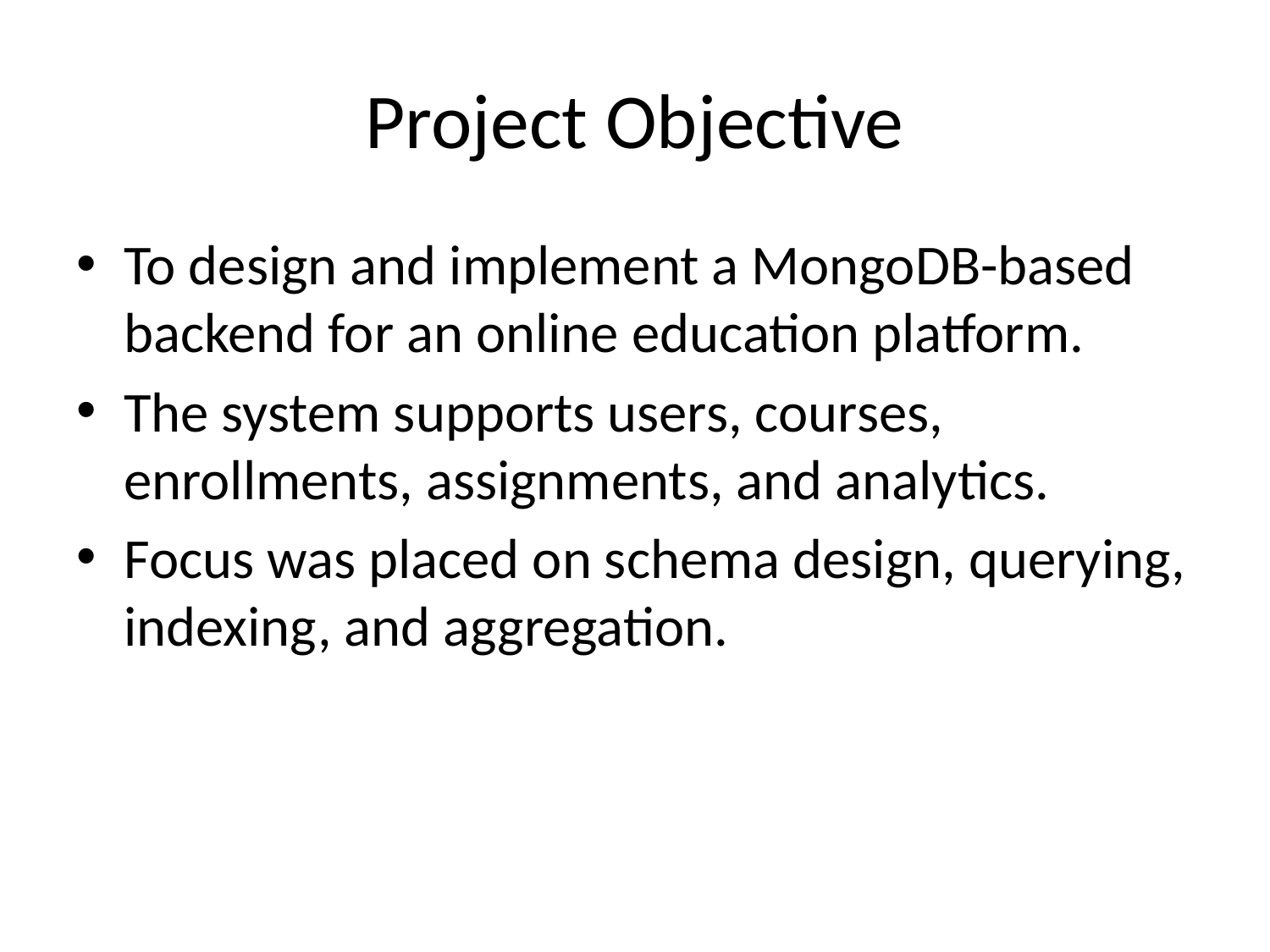

# Project Objective
To design and implement a MongoDB-based backend for an online education platform.
The system supports users, courses, enrollments, assignments, and analytics.
Focus was placed on schema design, querying, indexing, and aggregation.